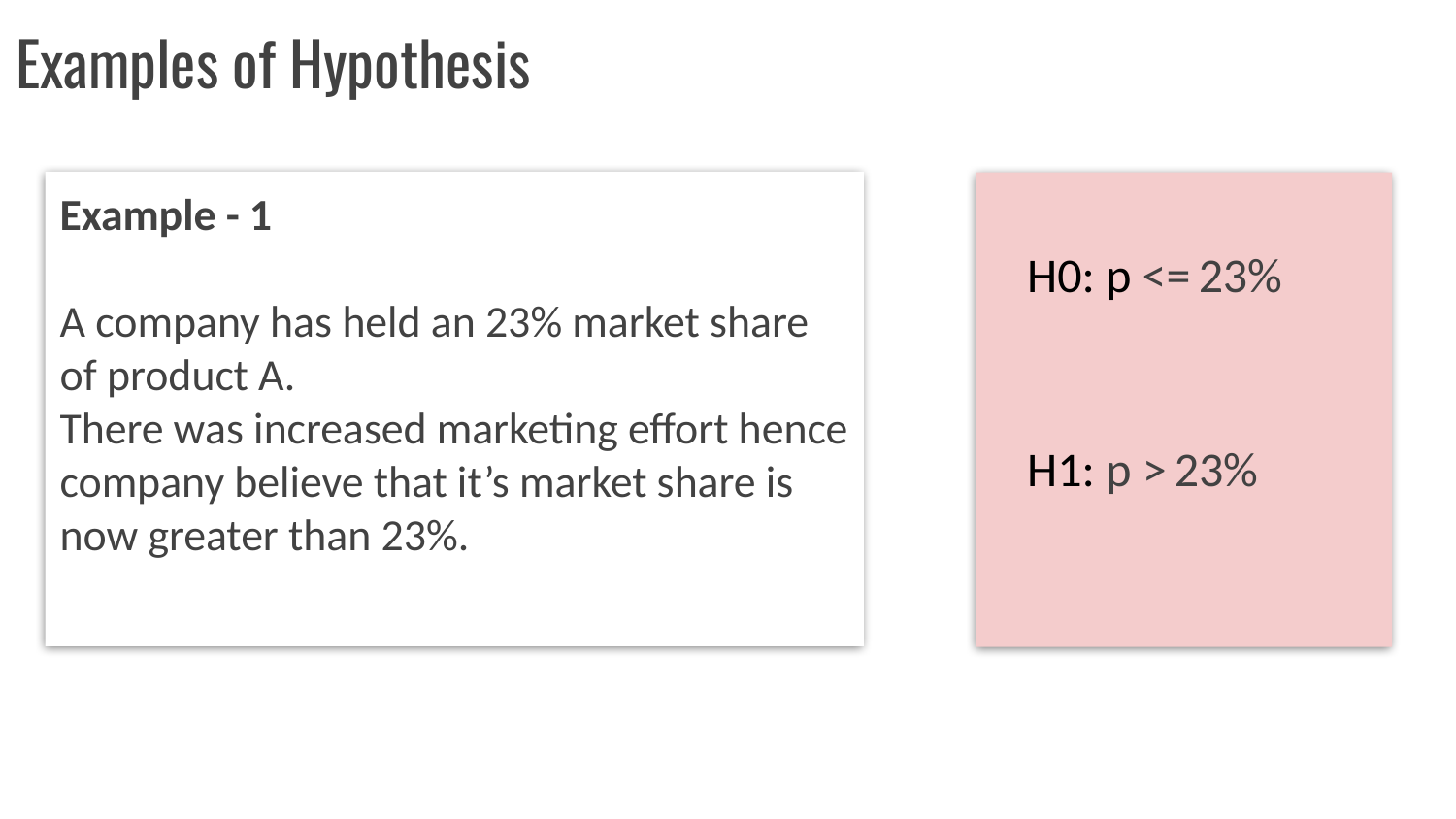

# Examples of Hypothesis

Example - 1

A company has held an 23% market share of product A.
There was increased marketing effort hence company believe that it’s market share is now greater than 23%.

H0: p <= 23%
H1: p > 23%